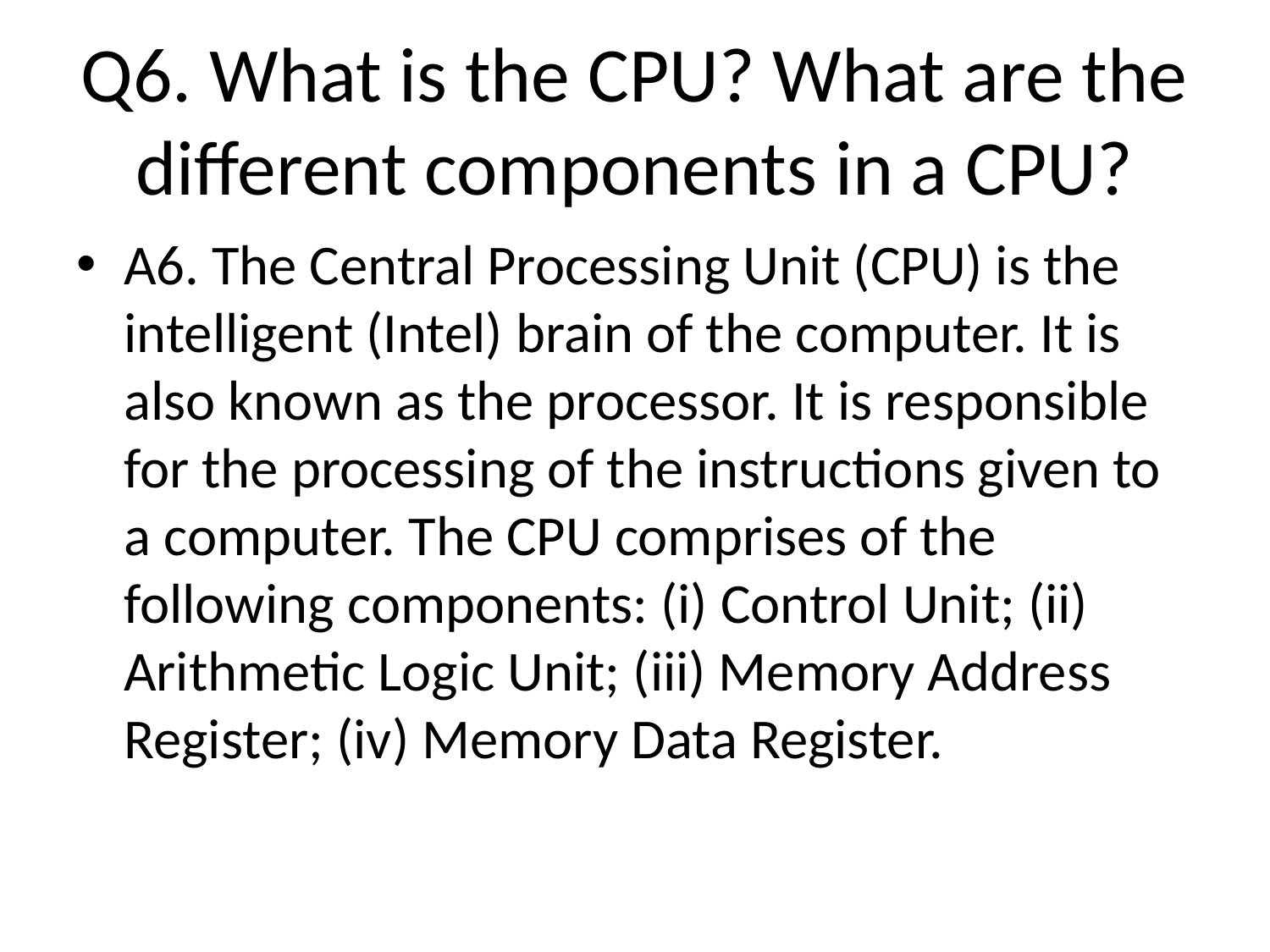

# Q6. What is the CPU? What are the different components in a CPU?
A6. The Central Processing Unit (CPU) is the intelligent (Intel) brain of the computer. It is also known as the processor. It is responsible for the processing of the instructions given to a computer. The CPU comprises of the following components: (i) Control Unit; (ii) Arithmetic Logic Unit; (iii) Memory Address Register; (iv) Memory Data Register.